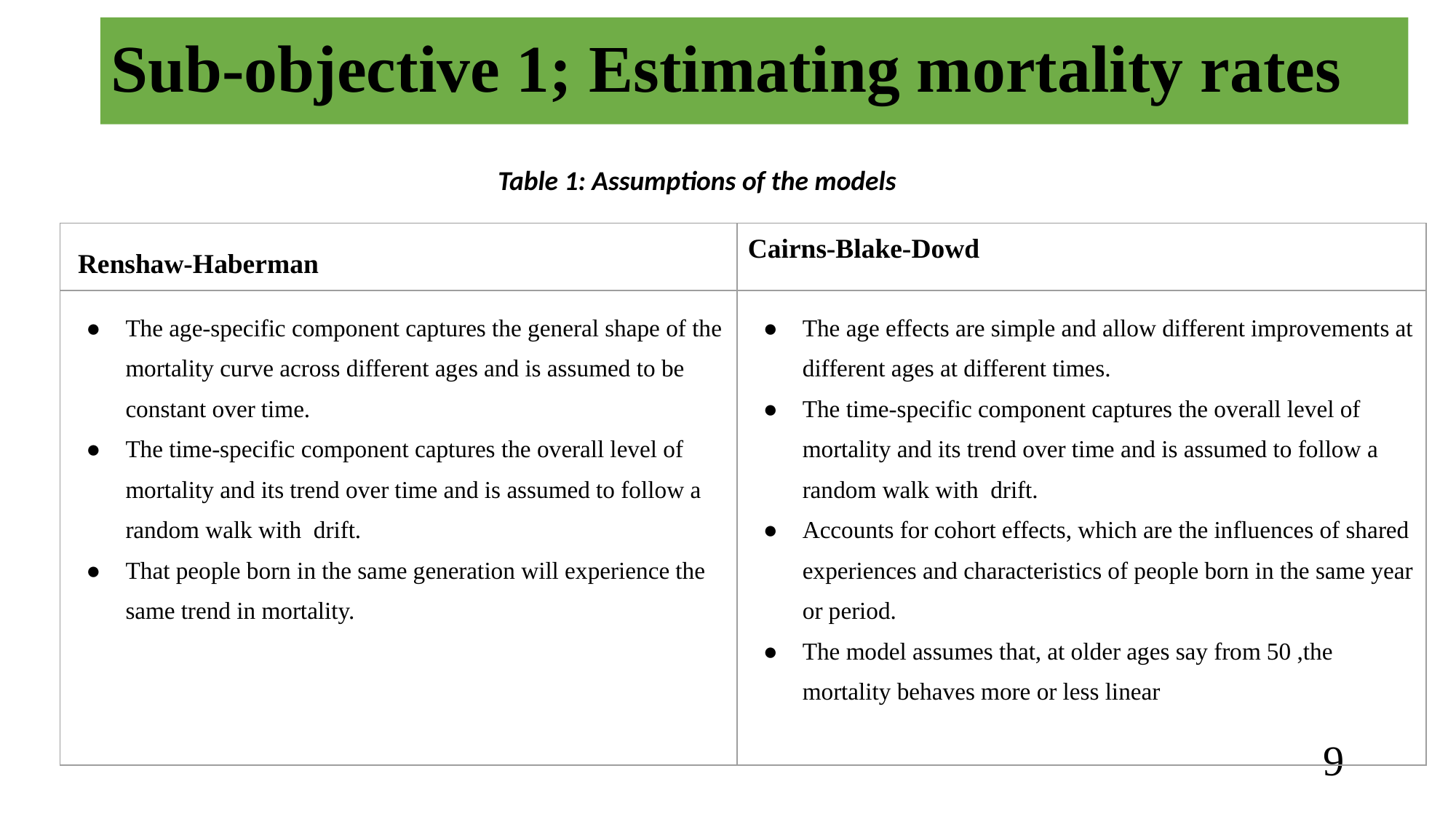

# Sub-objective 1; Estimating mortality rates
Table 1: Assumptions of the models
| Renshaw-Haberman | Cairns-Blake-Dowd |
| --- | --- |
| The age-specific component captures the general shape of the mortality curve across different ages and is assumed to be constant over time. The time-specific component captures the overall level of mortality and its trend over time and is assumed to follow a random walk with drift. That people born in the same generation will experience the same trend in mortality. | The age effects are simple and allow different improvements at different ages at different times. The time-specific component captures the overall level of mortality and its trend over time and is assumed to follow a random walk with drift. Accounts for cohort effects, which are the influences of shared experiences and characteristics of people born in the same year or period. The model assumes that, at older ages say from 50 ,the mortality behaves more or less linear |
9